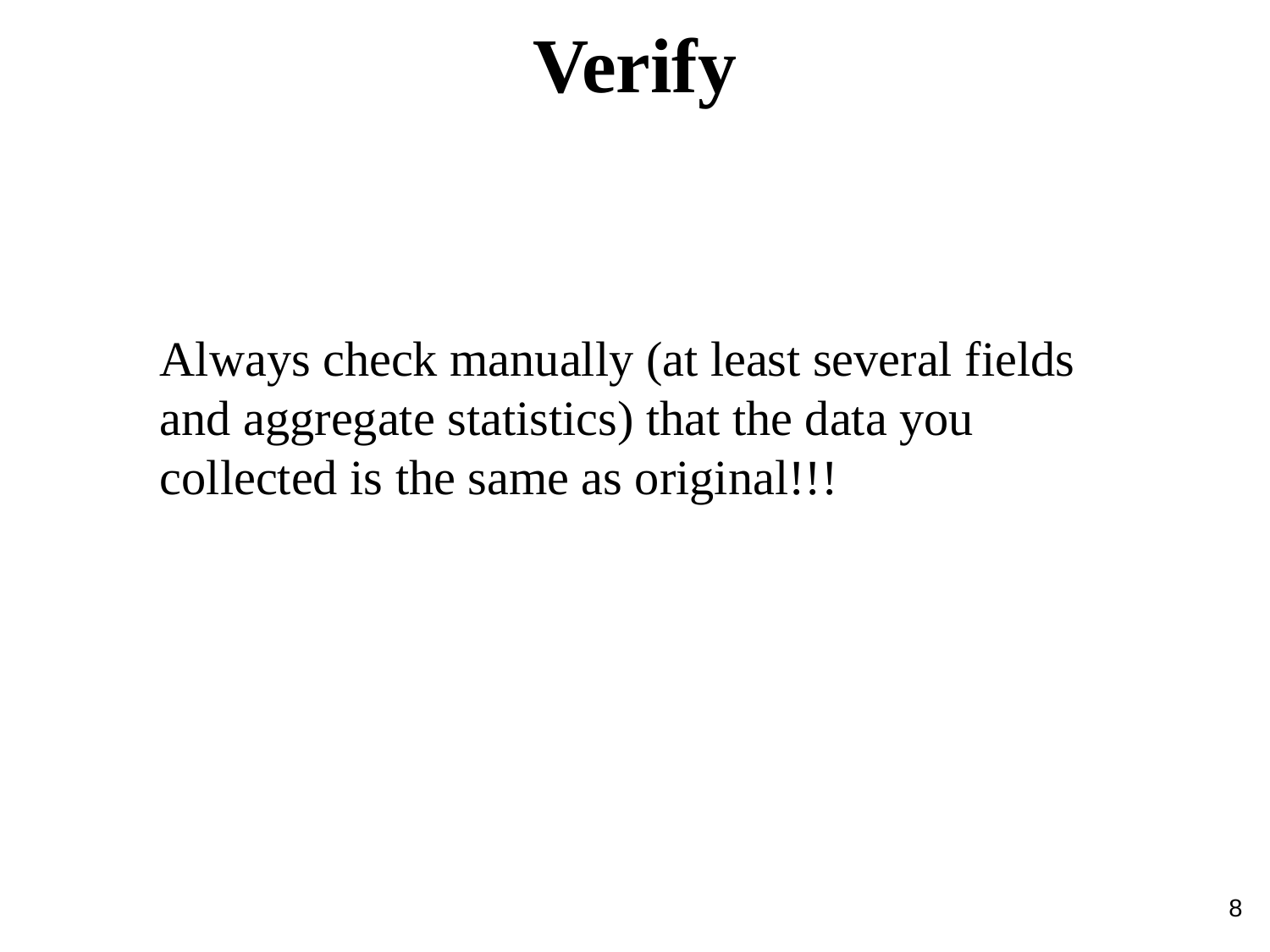

Verify
Always check manually (at least several fields and aggregate statistics) that the data you collected is the same as original!!!
8